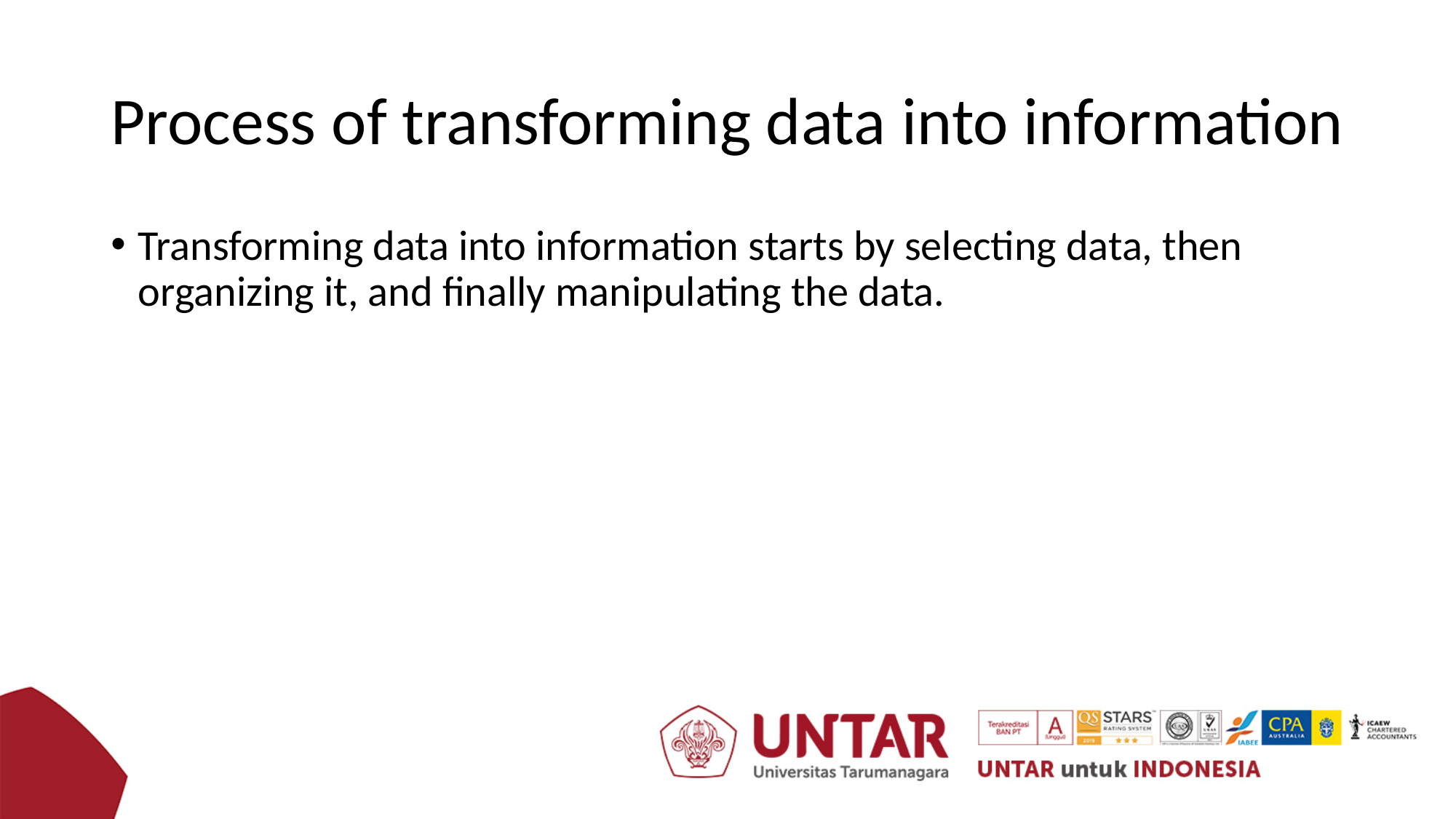

# Process of transforming data into information
Transforming data into information starts by selecting data, then organizing it, and finally manipulating the data.